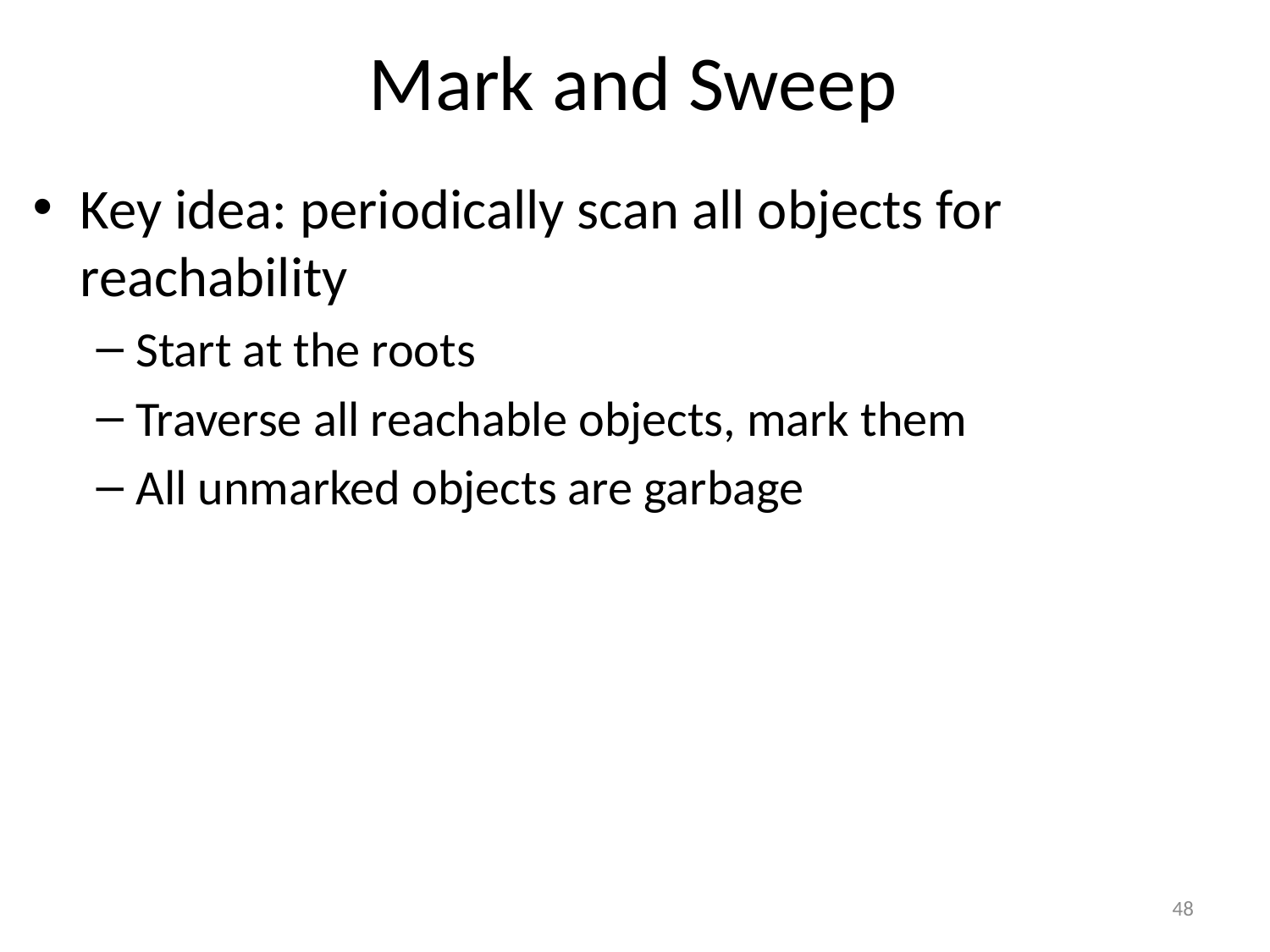

# Mark and Sweep
Key idea: periodically scan all objects for reachability
Start at the roots
Traverse all reachable objects, mark them
All unmarked objects are garbage
48